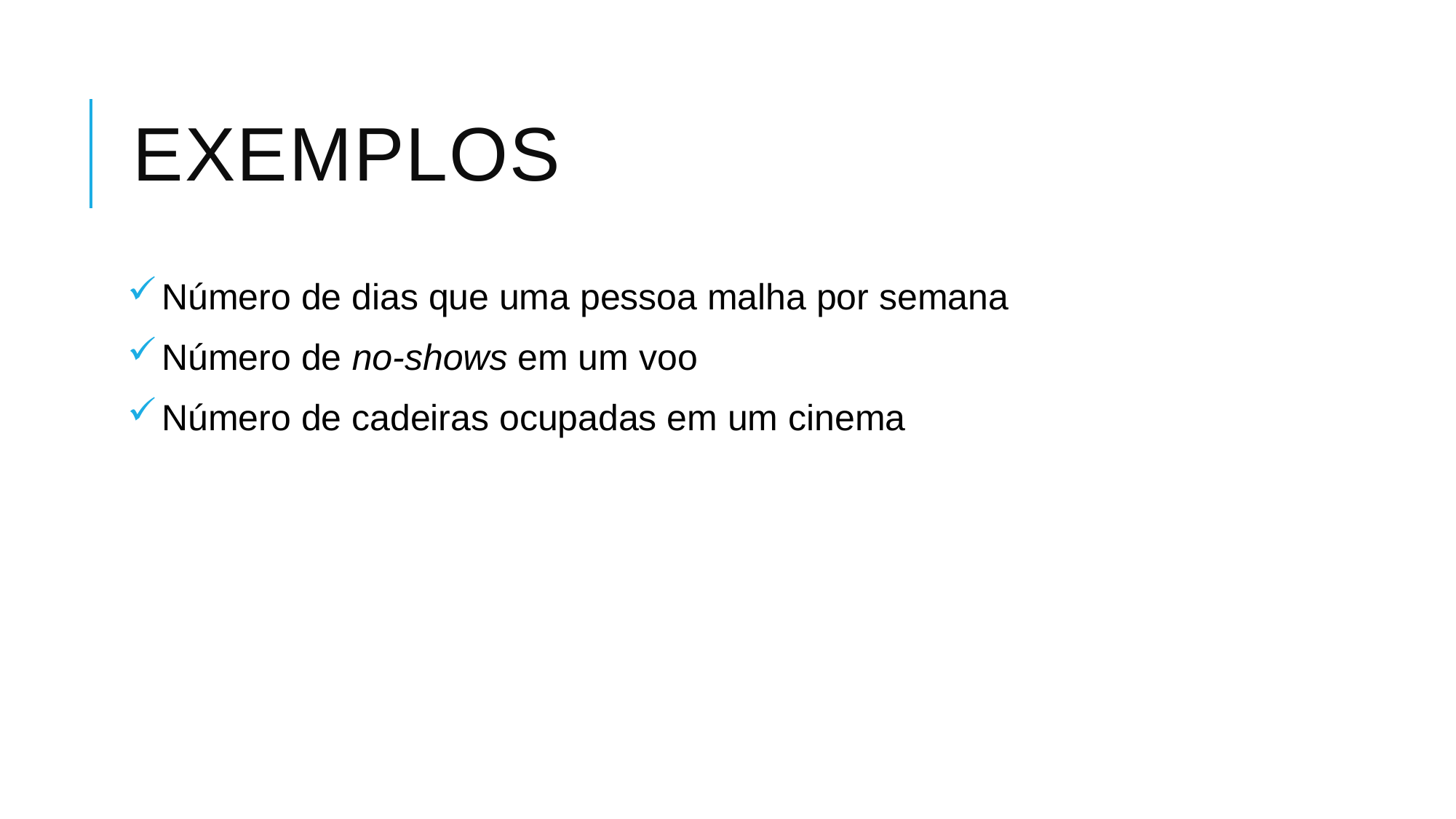

# Exemplos
Número de dias que uma pessoa malha por semana
Número de no-shows em um voo
Número de cadeiras ocupadas em um cinema